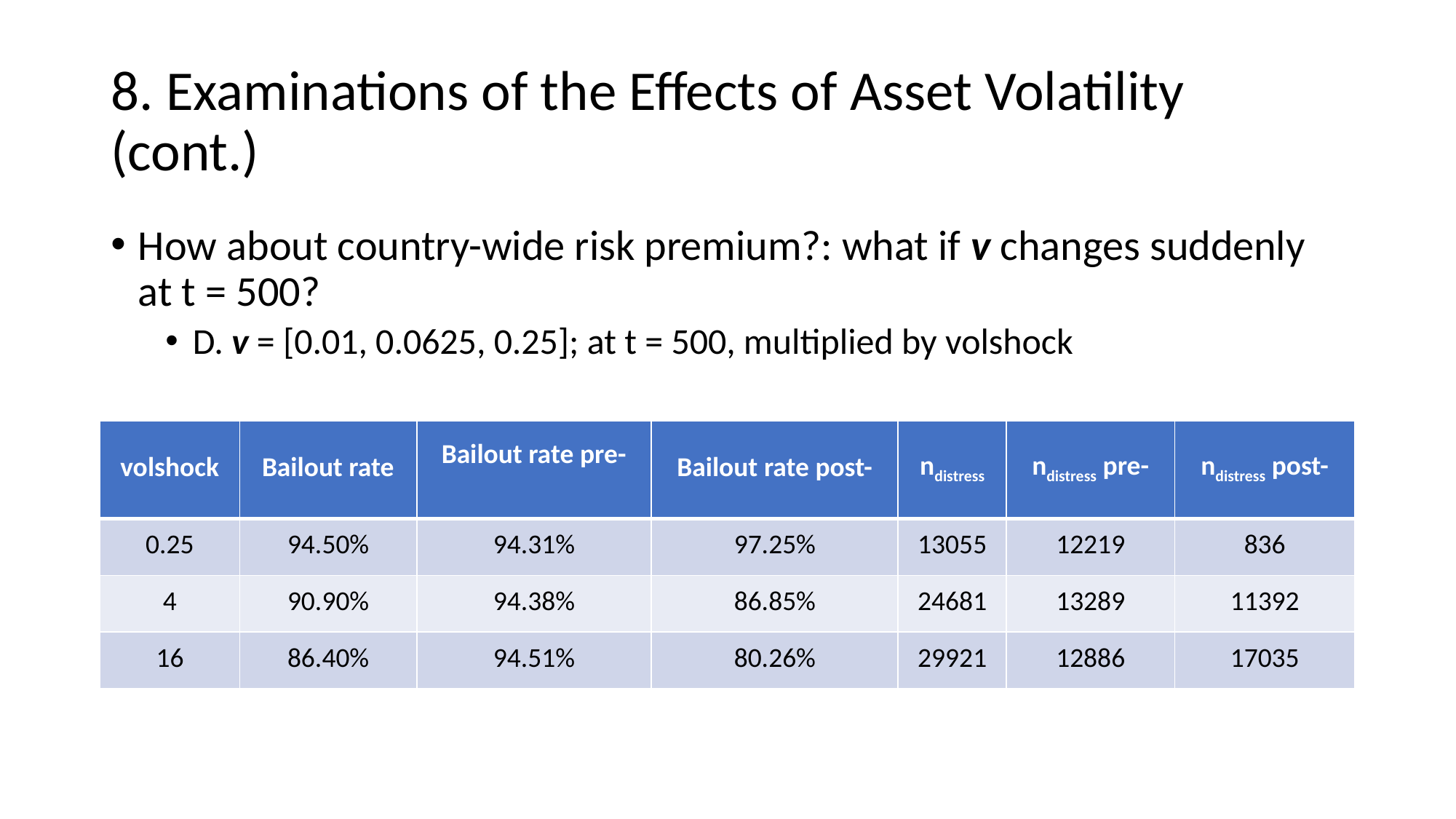

# 8. Examinations of the Effects of Asset Volatility (cont.)
How about country-wide risk premium?: what if v changes suddenly at t = 500?
D. v = [0.01, 0.0625, 0.25]; at t = 500, multiplied by volshock
| volshock | Bailout rate | Bailout rate pre- | Bailout rate post- | ndistress | ndistress pre- | ndistress post- |
| --- | --- | --- | --- | --- | --- | --- |
| 0.25 | 94.50% | 94.31% | 97.25% | 13055 | 12219 | 836 |
| 4 | 90.90% | 94.38% | 86.85% | 24681 | 13289 | 11392 |
| 16 | 86.40% | 94.51% | 80.26% | 29921 | 12886 | 17035 |